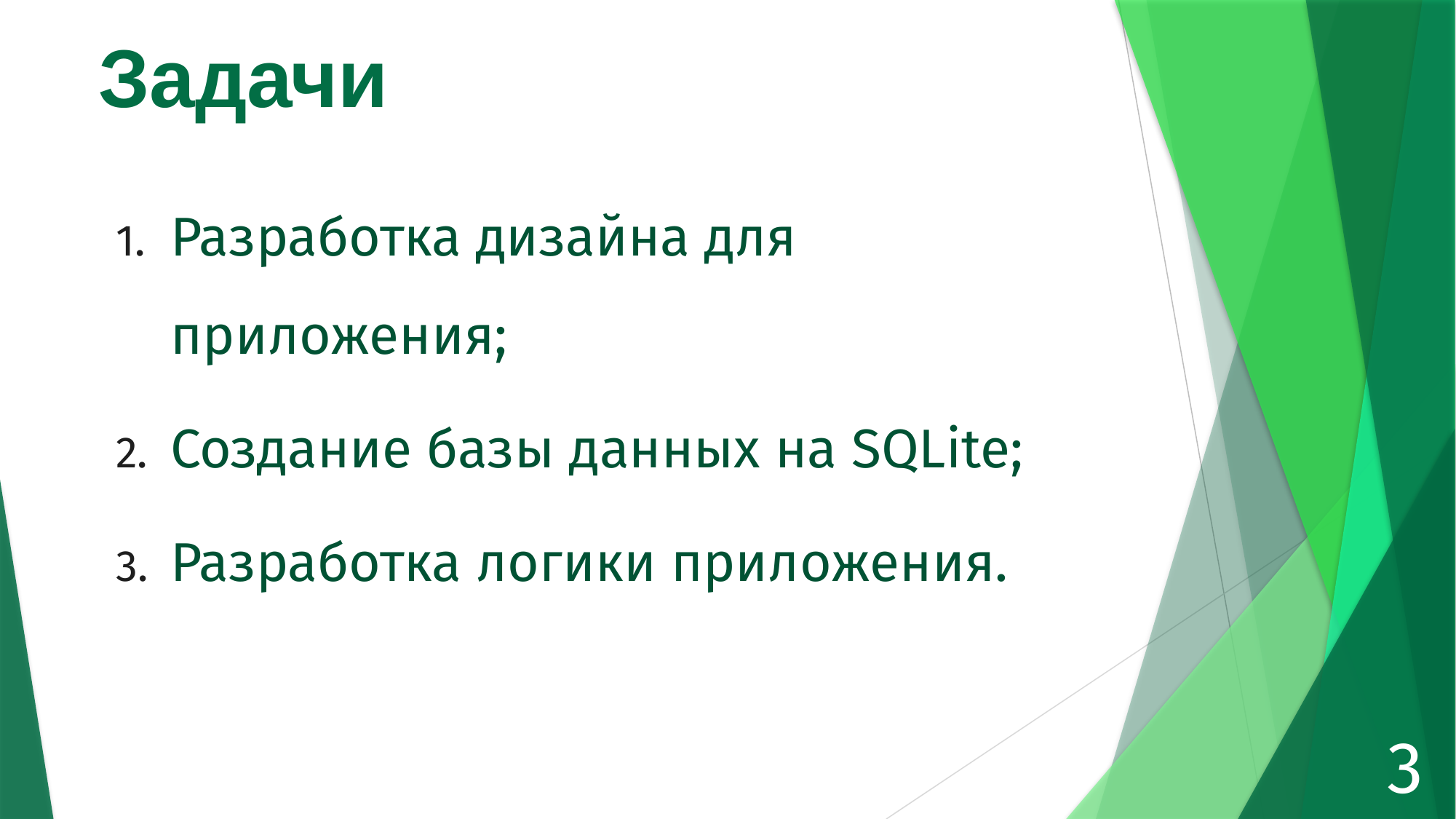

# Задачи
Разработка дизайна для приложения;
Создание базы данных на SQLite;
Разработка логики приложения.

3